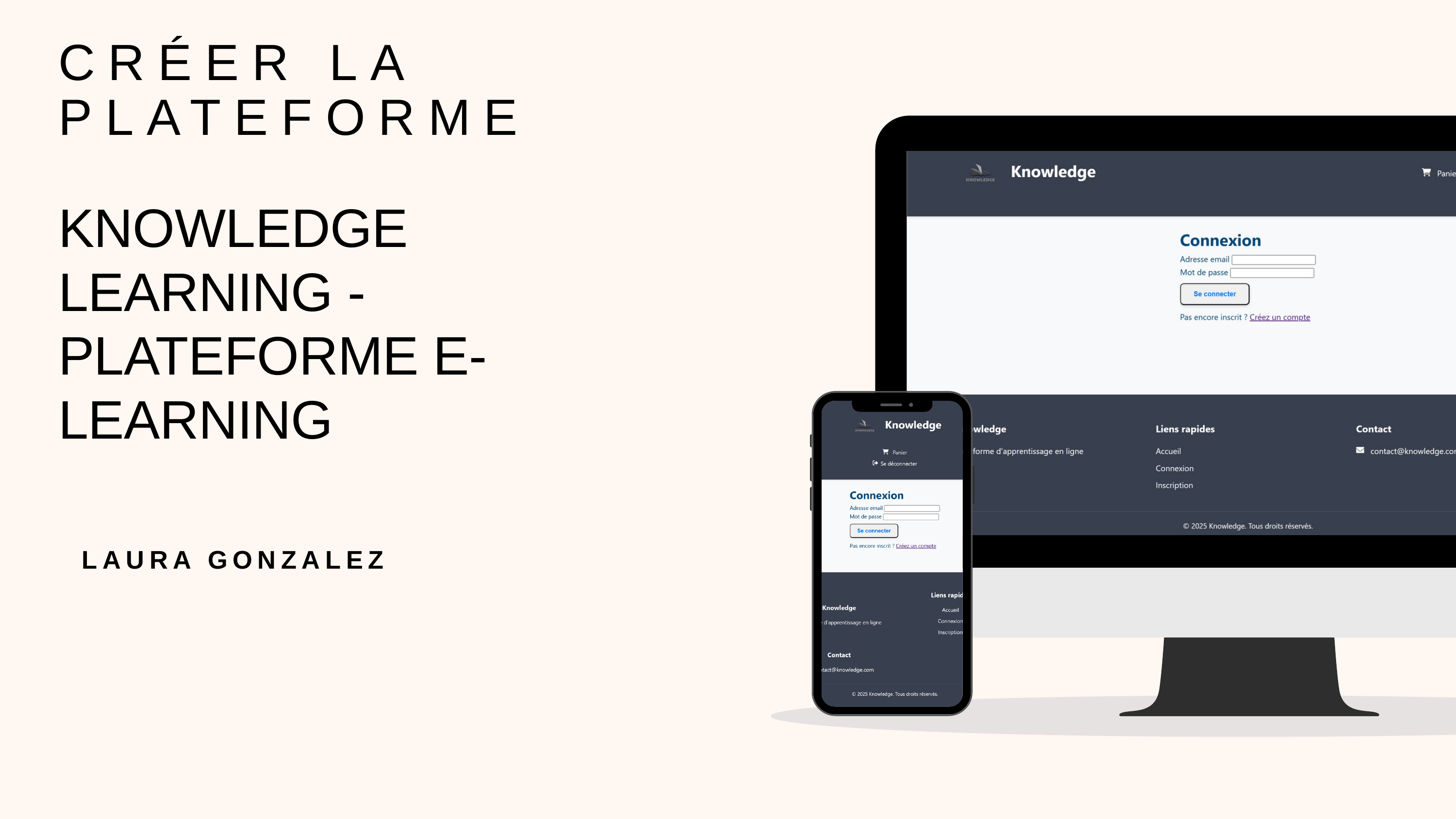

CRÉER LA PLATEFORME

KNOWLEDGE LEARNING - PLATEFORME E-LEARNING

LAURA GONZALEZ